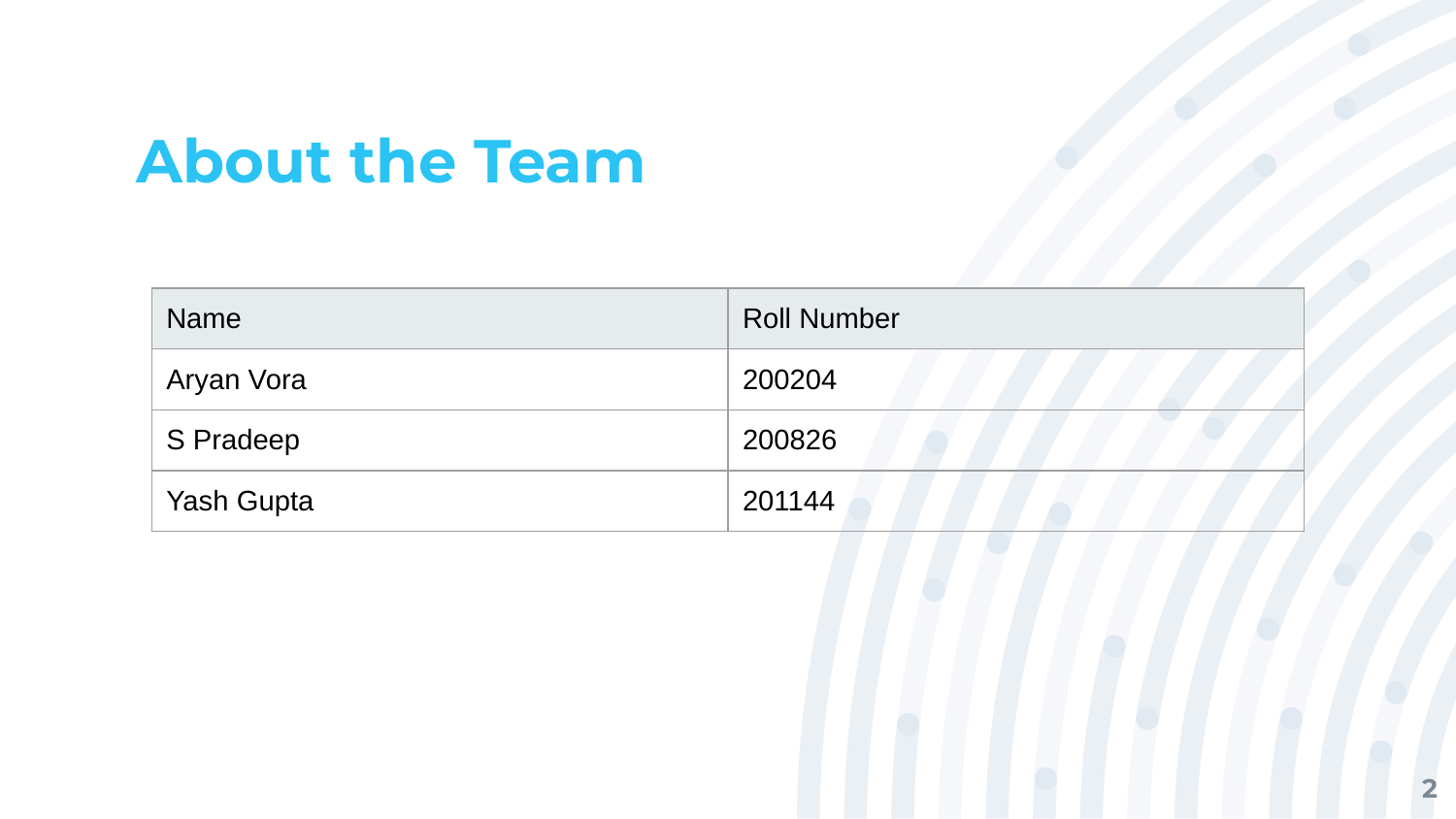

# About the Team
| Name | Roll Number |
| --- | --- |
| Aryan Vora | 200204 |
| S Pradeep | 200826 |
| Yash Gupta | 201144 |
2